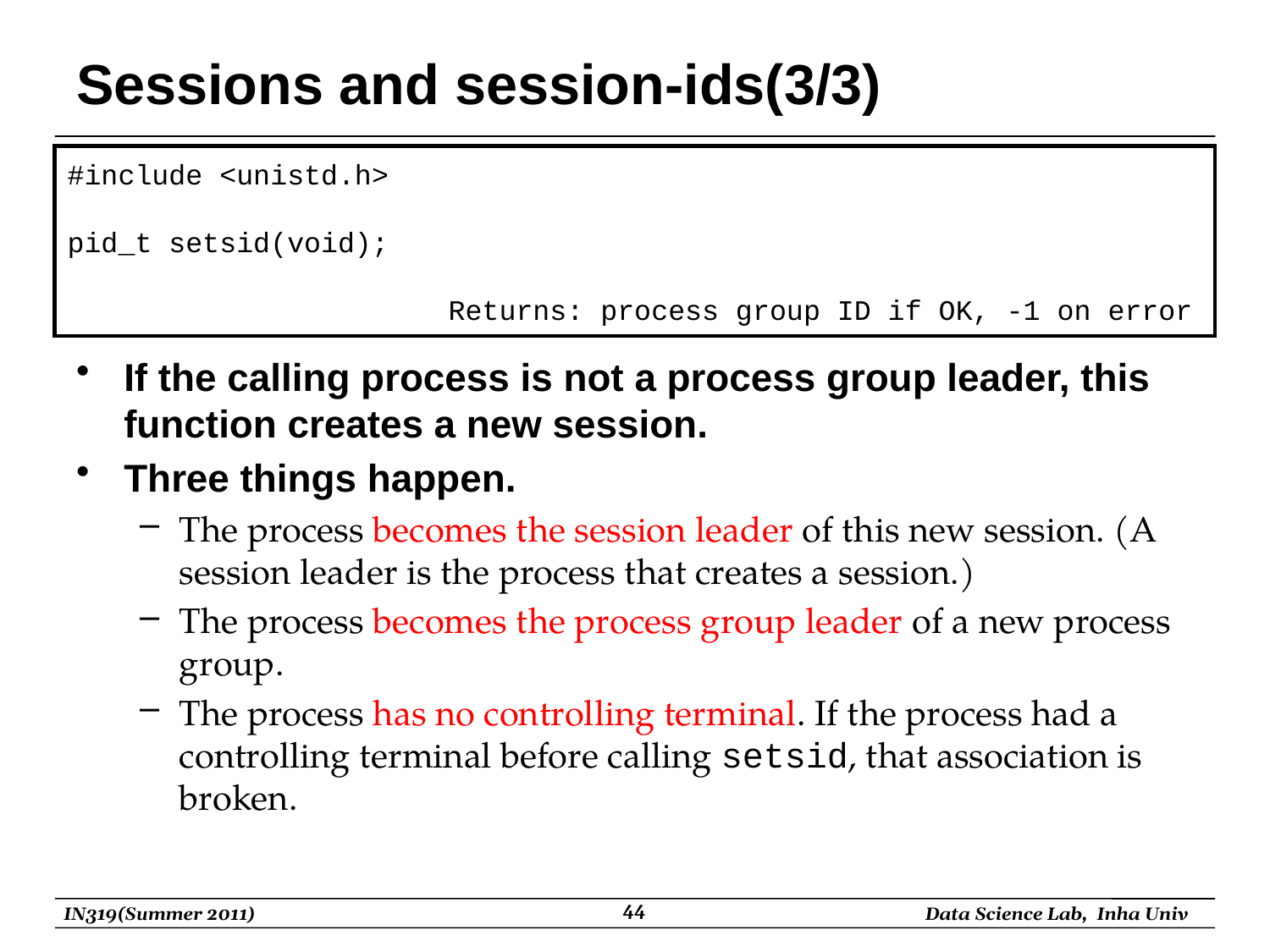

# Sessions and session-ids(3/3)
#include <unistd.h>

pid_t setsid(void);

			Returns: process group ID if OK, -1 on error
If the calling process is not a process group leader, this function creates a new session.
Three things happen.
The process becomes the session leader of this new session. (A session leader is the process that creates a session.)
The process becomes the process group leader of a new process group.
The process has no controlling terminal. If the process had a controlling terminal before calling setsid, that association is broken.
44